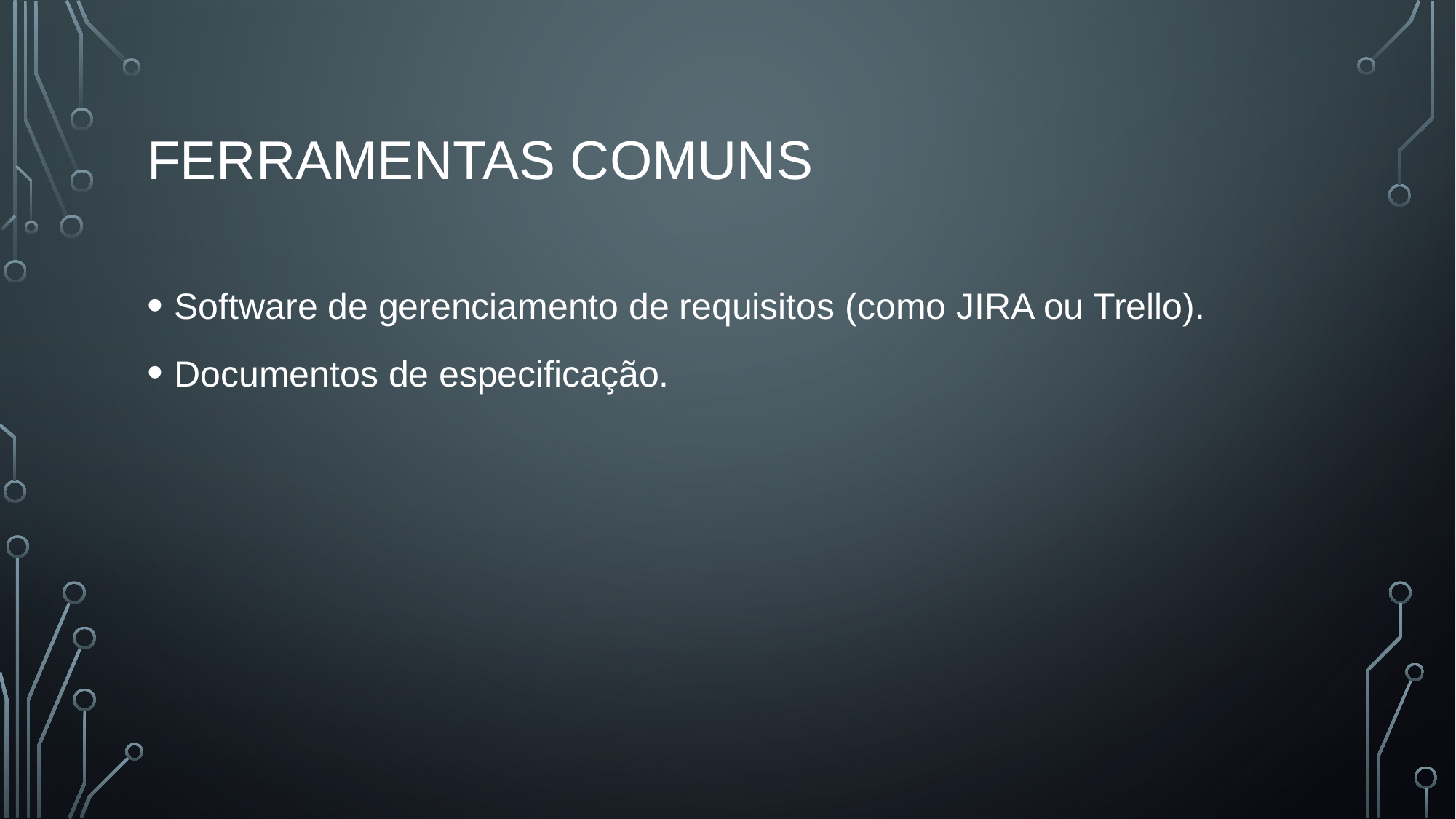

# Ferramentas comuns
Software de gerenciamento de requisitos (como JIRA ou Trello).
Documentos de especificação.